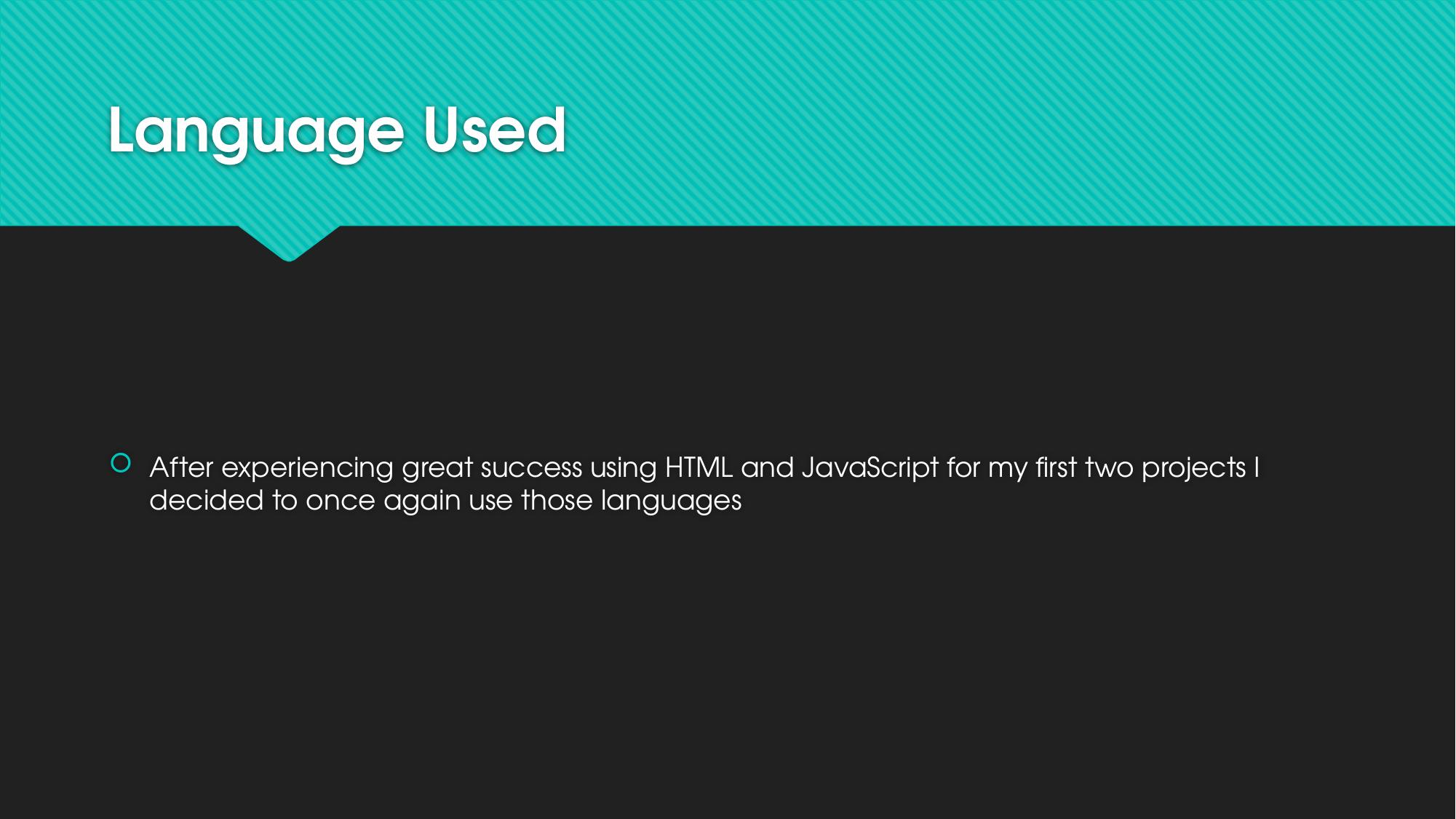

# Language Used
After experiencing great success using HTML and JavaScript for my first two projects I decided to once again use those languages